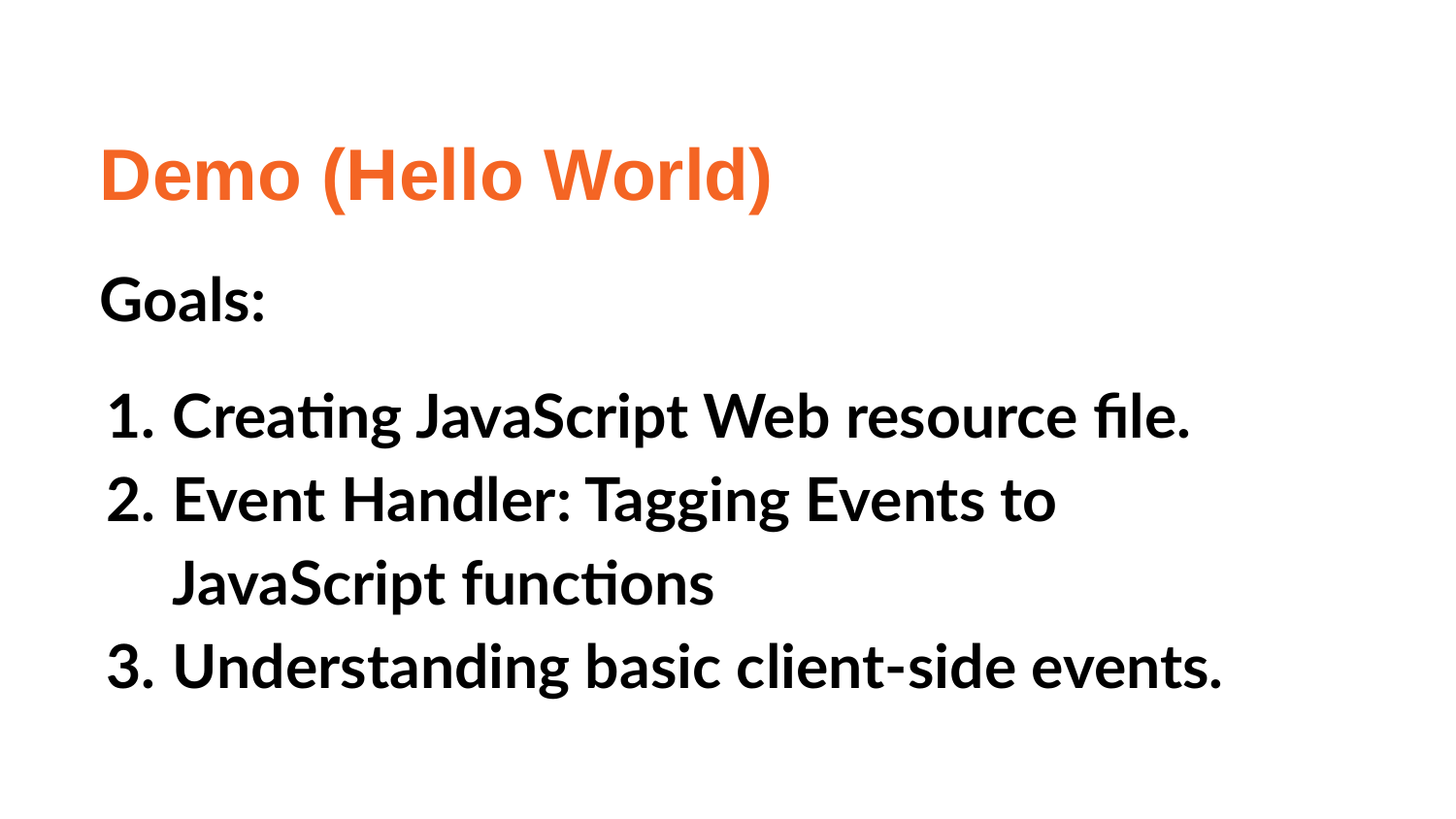

Demo (Hello World)
Goals:
Creating JavaScript Web resource file.
Event Handler: Tagging Events to JavaScript functions
Understanding basic client-side events.